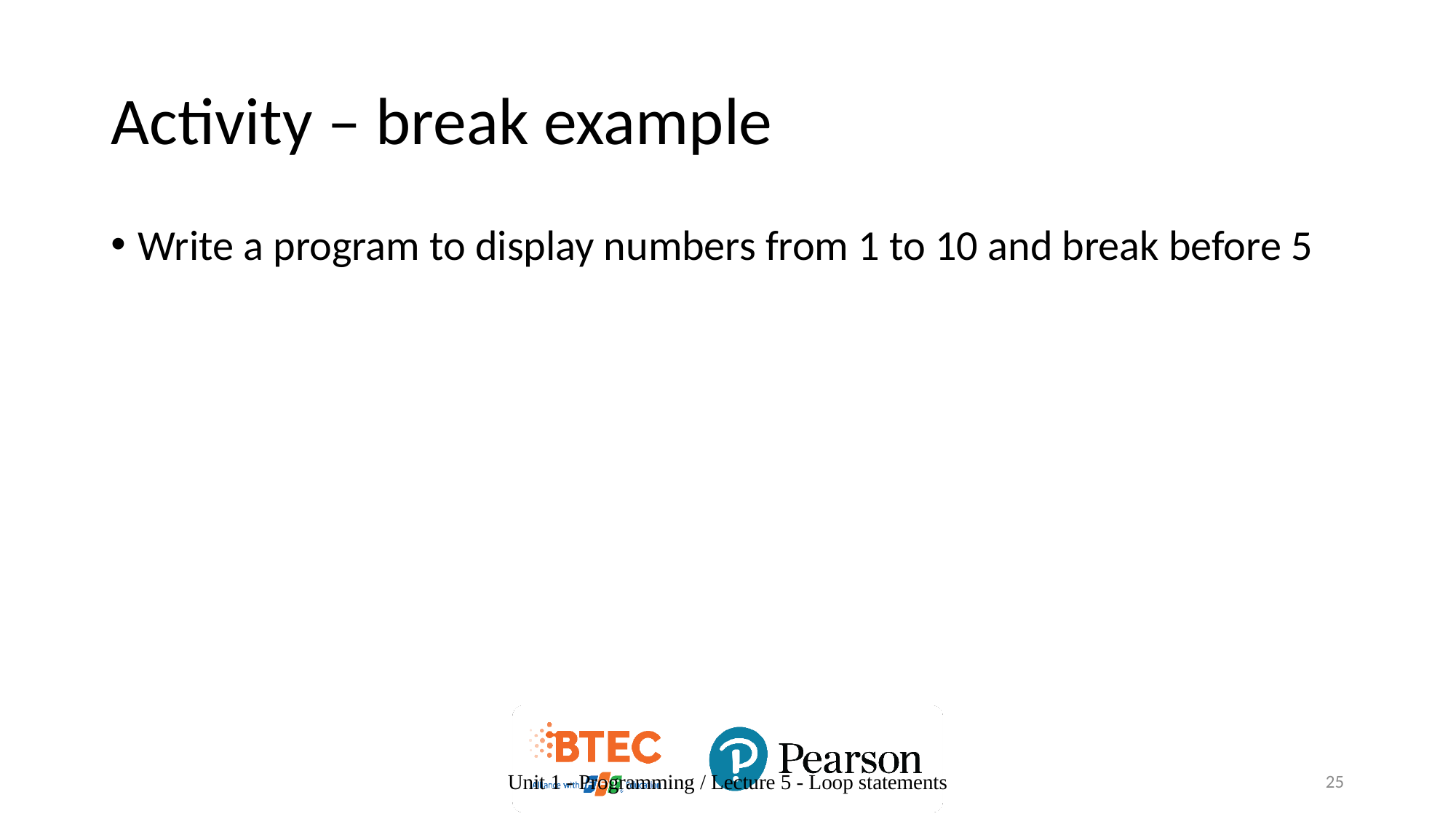

# Activity – break example
Write a program to display numbers from 1 to 10 and break before 5
Unit 1 - Programming / Lecture 5 - Loop statements
25